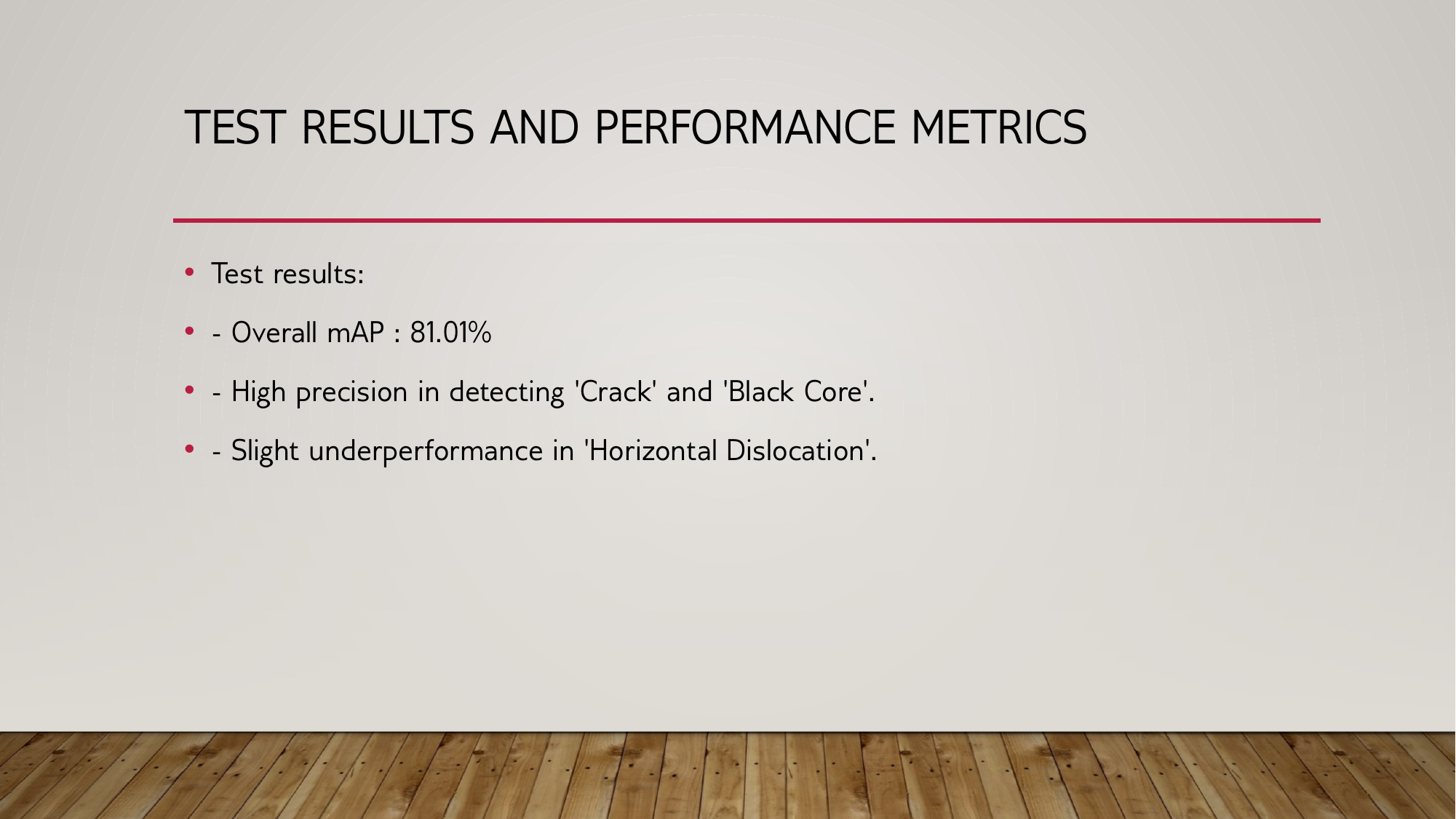

# Test results and performance metrics
Test results:
- Overall mAP : 81.01%
- High precision in detecting 'Crack' and 'Black Core'.
- Slight underperformance in 'Horizontal Dislocation'.